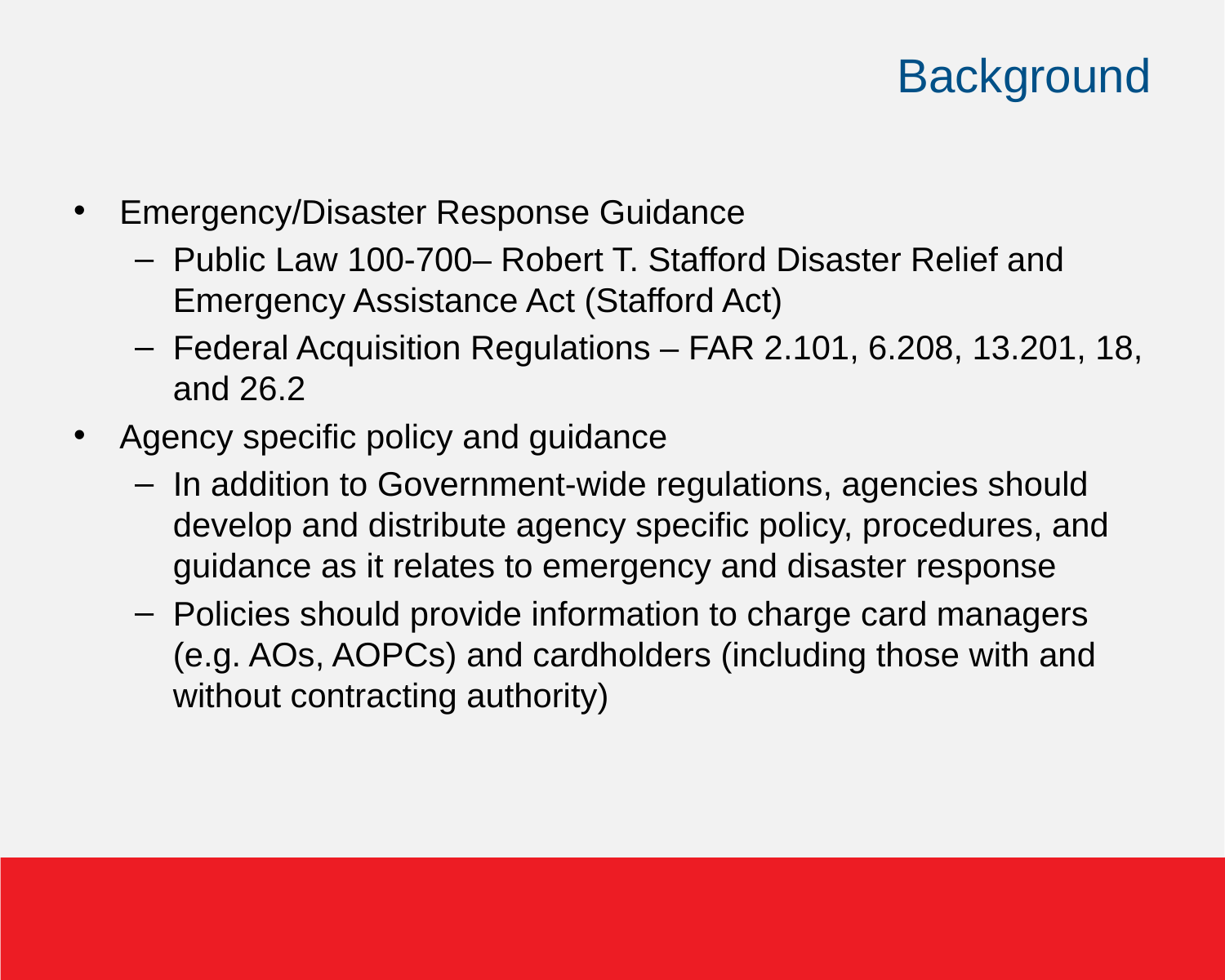

# Background
Emergency/Disaster Response Guidance
Public Law 100-700– Robert T. Stafford Disaster Relief and Emergency Assistance Act (Stafford Act)
Federal Acquisition Regulations – FAR 2.101, 6.208, 13.201, 18, and 26.2
Agency specific policy and guidance
In addition to Government-wide regulations, agencies should develop and distribute agency specific policy, procedures, and guidance as it relates to emergency and disaster response
Policies should provide information to charge card managers (e.g. AOs, AOPCs) and cardholders (including those with and without contracting authority)